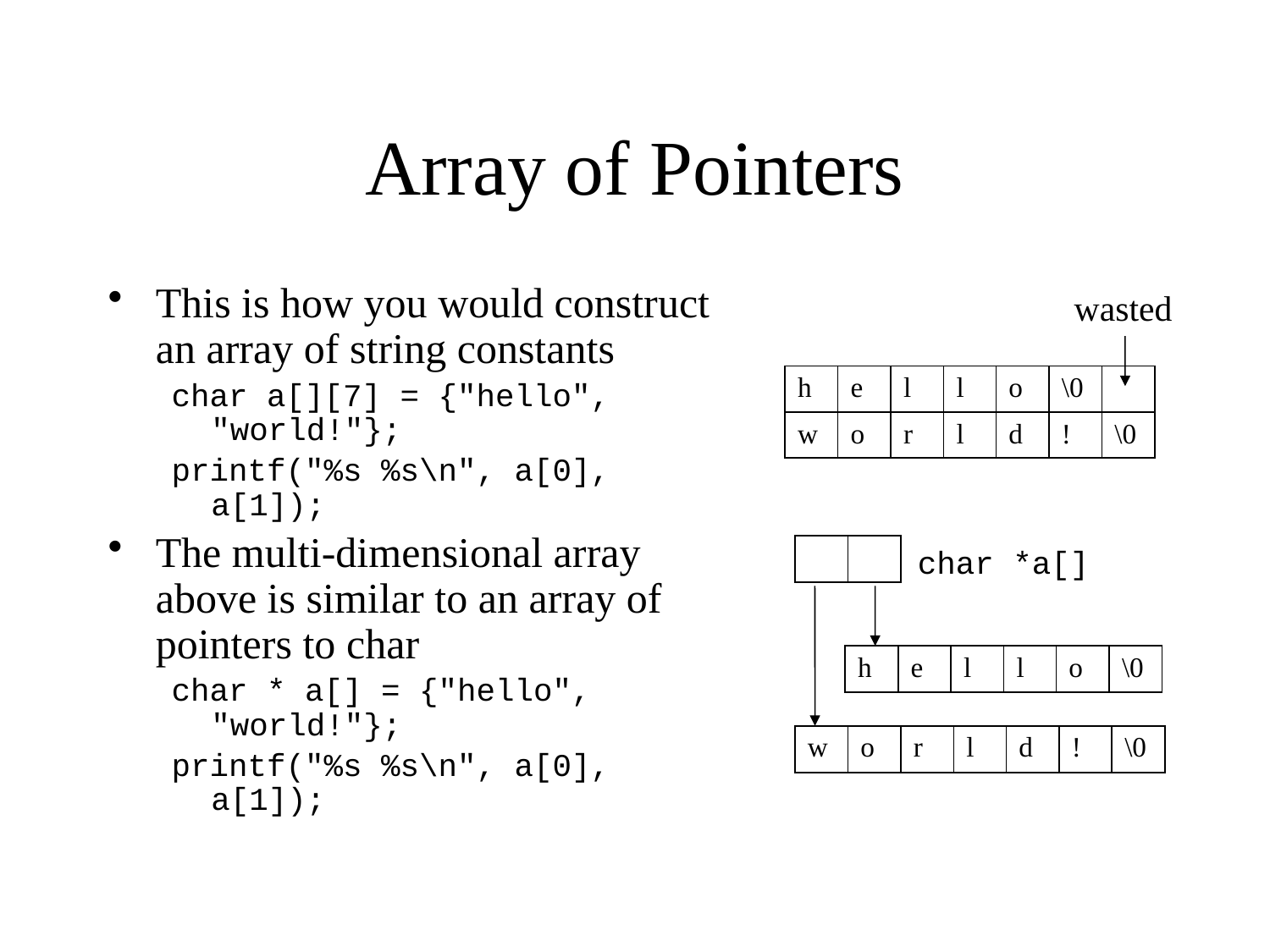

# Array of Pointers
This is how you would construct an array of string constants
char a[][7] = {"hello", "world!"};
printf("%s %s\n", a[0], a[1]);
The multi-dimensional array above is similar to an array of pointers to char
char * a[] = {"hello", "world!"};
printf("%s %s\n", a[0], a[1]);

wasted

| h | e | l | l | o | \0 |  |
| --- | --- | --- | --- | --- | --- | --- |
| w | o | r | l | d | ! | \0 |
|  |  |
| --- | --- |
char *a[]

| h | e | l | l | o | \0 |  |
| --- | --- | --- | --- | --- | --- | --- |
| w | o | r | l | d | ! | \0 |
| --- | --- | --- | --- | --- | --- | --- |